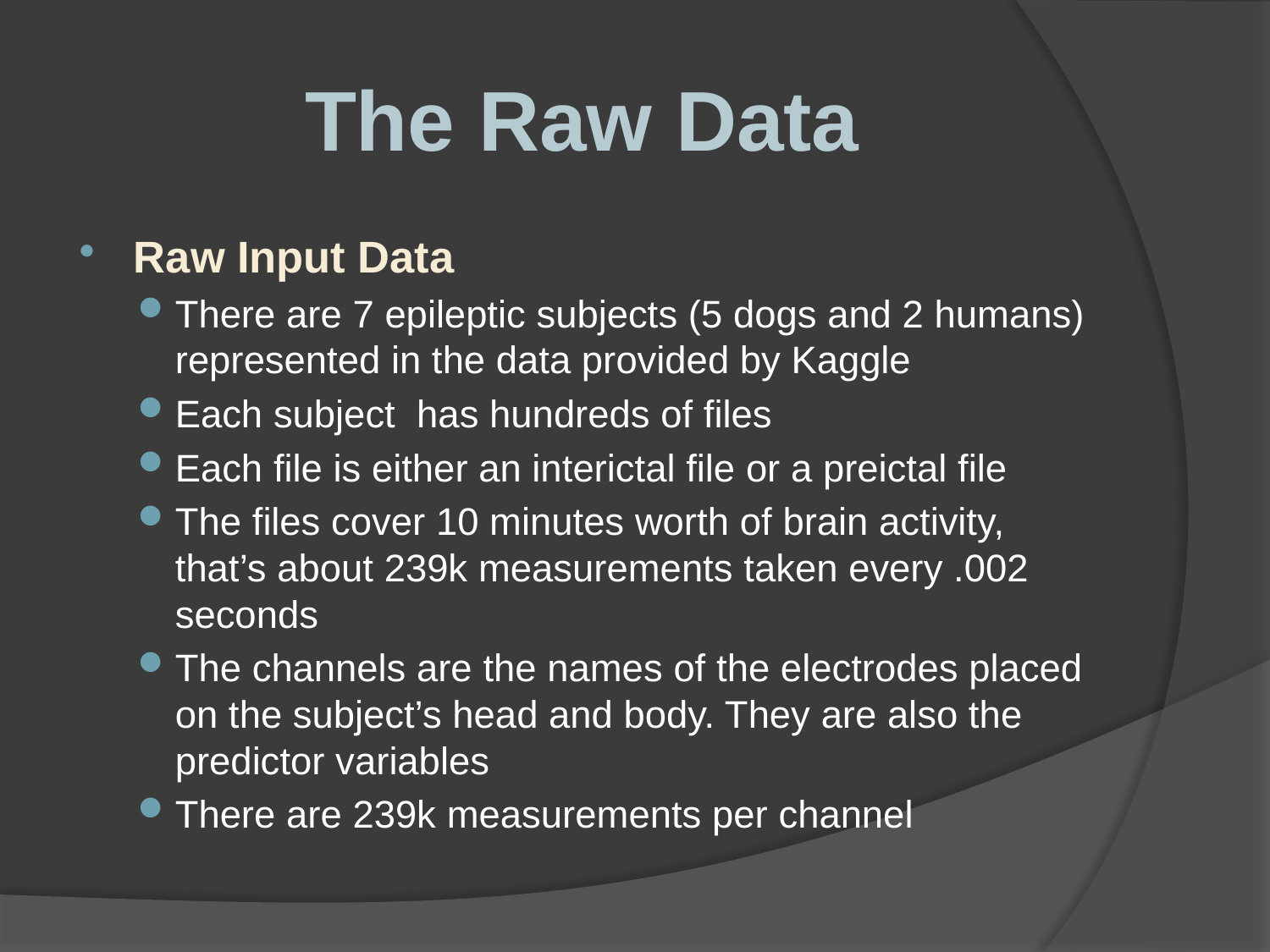

# The Raw Data
Raw Input Data
There are 7 epileptic subjects (5 dogs and 2 humans) represented in the data provided by Kaggle
Each subject  has hundreds of files
Each file is either an interictal file or a preictal file
The files cover 10 minutes worth of brain activity, that’s about 239k measurements taken every .002 seconds
The channels are the names of the electrodes placed on the subject’s head and body. They are also the predictor variables
There are 239k measurements per channel